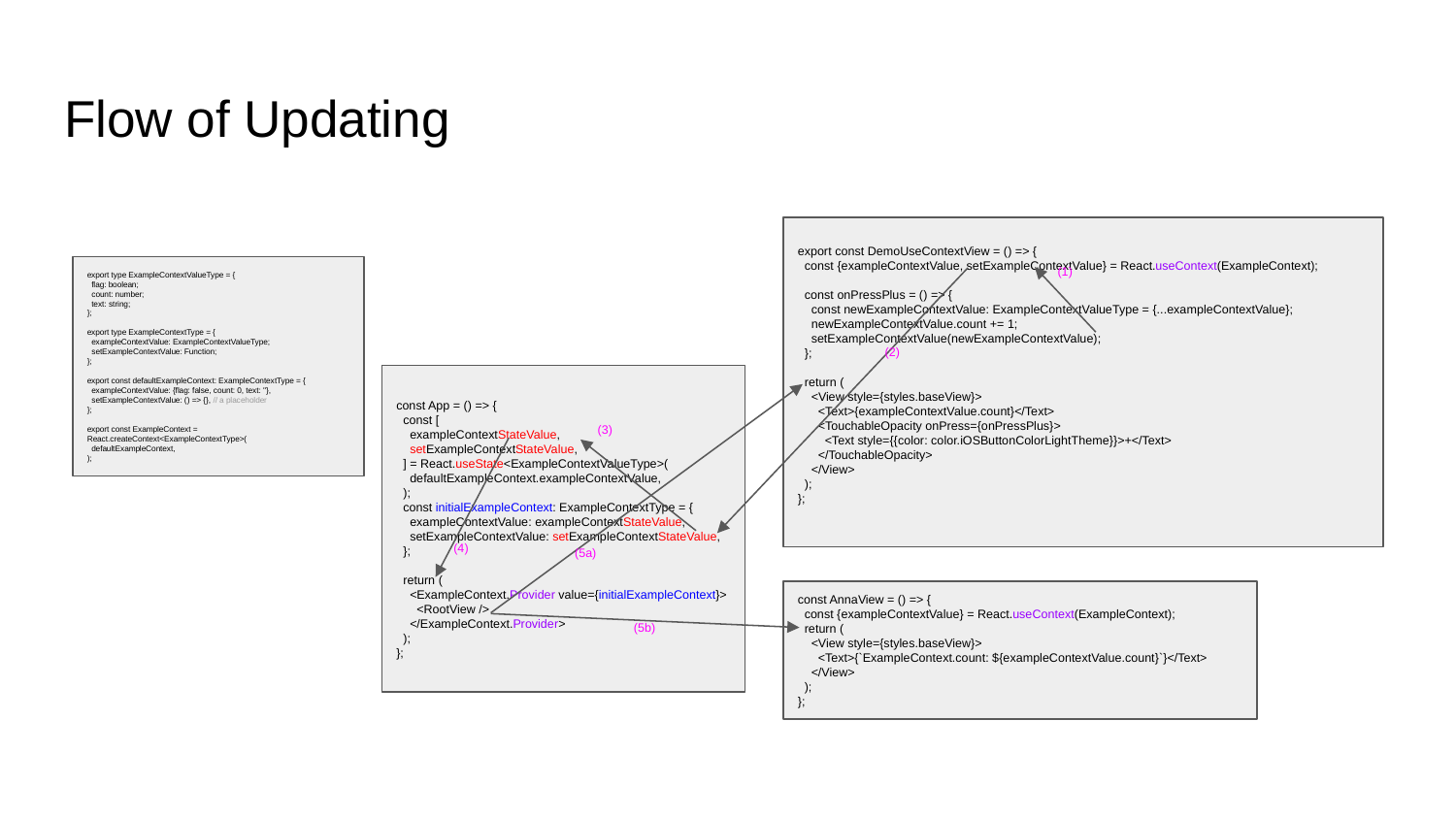

# Flow of Updating

export const DemoUseContextView = () => {
  const {exampleContextValue, setExampleContextValue} = React.useContext(ExampleContext);

  const onPressPlus = () => {
    const newExampleContextValue: ExampleContextValueType = {...exampleContextValue};
    newExampleContextValue.count += 1;
    setExampleContextValue(newExampleContextValue);
  };

  return (
    <View style={styles.baseView}>
      <Text>{exampleContextValue.count}</Text>
      <TouchableOpacity onPress={onPressPlus}>
        <Text style={{color: color.iOSButtonColorLightTheme}}>+</Text>
      </TouchableOpacity>
    </View>
  );
};

export type ExampleContextValueType = {
  flag: boolean;
  count: number;
  text: string;
};

export type ExampleContextType = {
  exampleContextValue: ExampleContextValueType;
  setExampleContextValue: Function;
};

export const defaultExampleContext: ExampleContextType = {
  exampleContextValue: {flag: false, count: 0, text: ''},
  setExampleContextValue: () => {}, // a placeholder
};

export const ExampleContext = React.createContext<ExampleContextType>(
  defaultExampleContext,
);
(1)
(2)
const App = () => {
  const [
    exampleContextStateValue,
    setExampleContextStateValue,
  ] = React.useState<ExampleContextValueType>(
    defaultExampleContext.exampleContextValue,
  );
  const initialExampleContext: ExampleContextType = {
    exampleContextValue: exampleContextStateValue,
    setExampleContextValue: setExampleContextStateValue,
  };

  return (
    <ExampleContext.Provider value={initialExampleContext}>
      <RootView />
    </ExampleContext.Provider>
  );
};
(3)
(4)
(5a)
const AnnaView = () => {
  const {exampleContextValue} = React.useContext(ExampleContext);
  return (
    <View style={styles.baseView}>
      <Text>{`ExampleContext.count: ${exampleContextValue.count}`}</Text>
    </View>
  );
};
(5b)